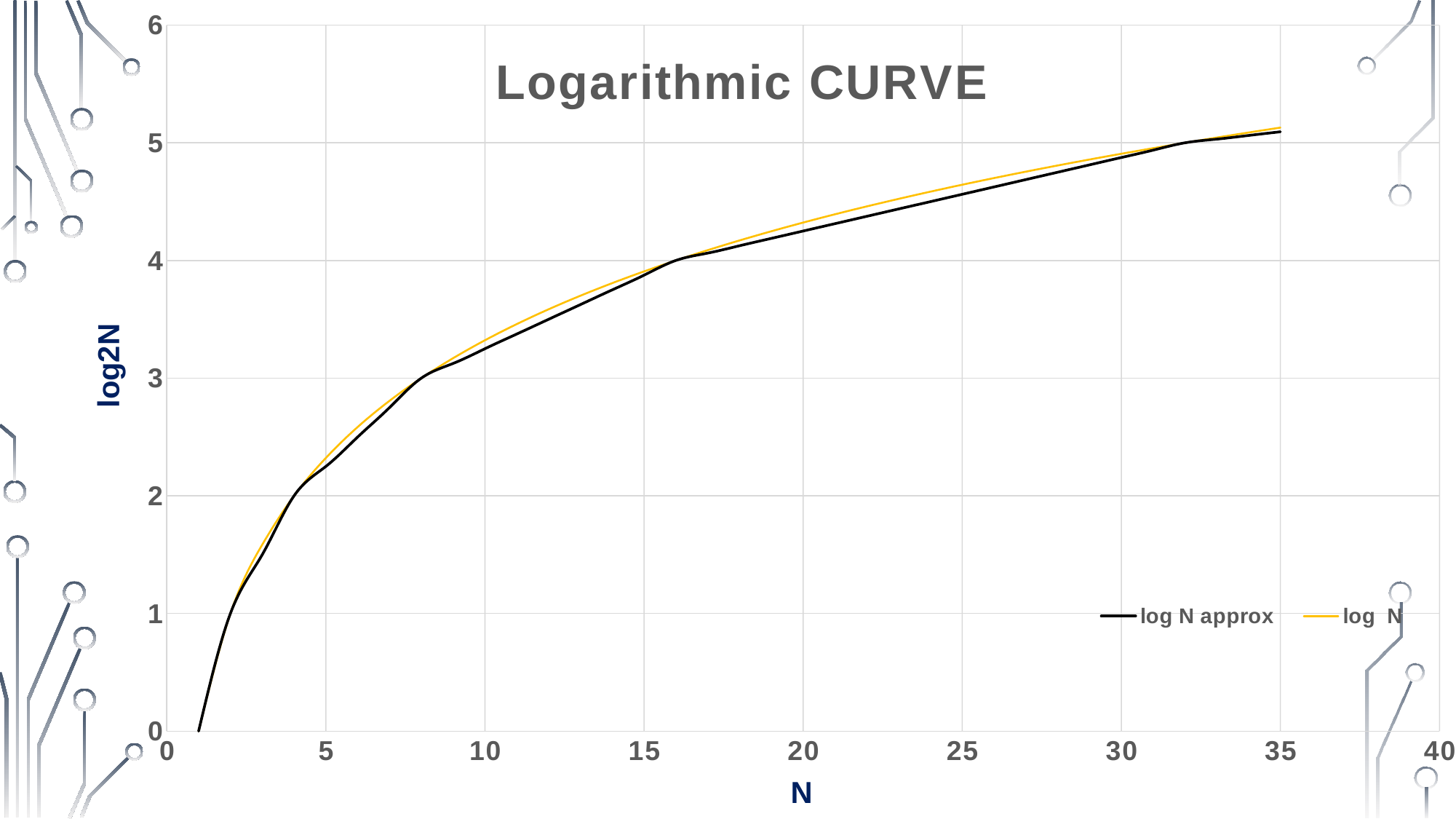

### Chart: Logarithmic CURVE

| Category | log N approx | log  N |
|---|---|---|